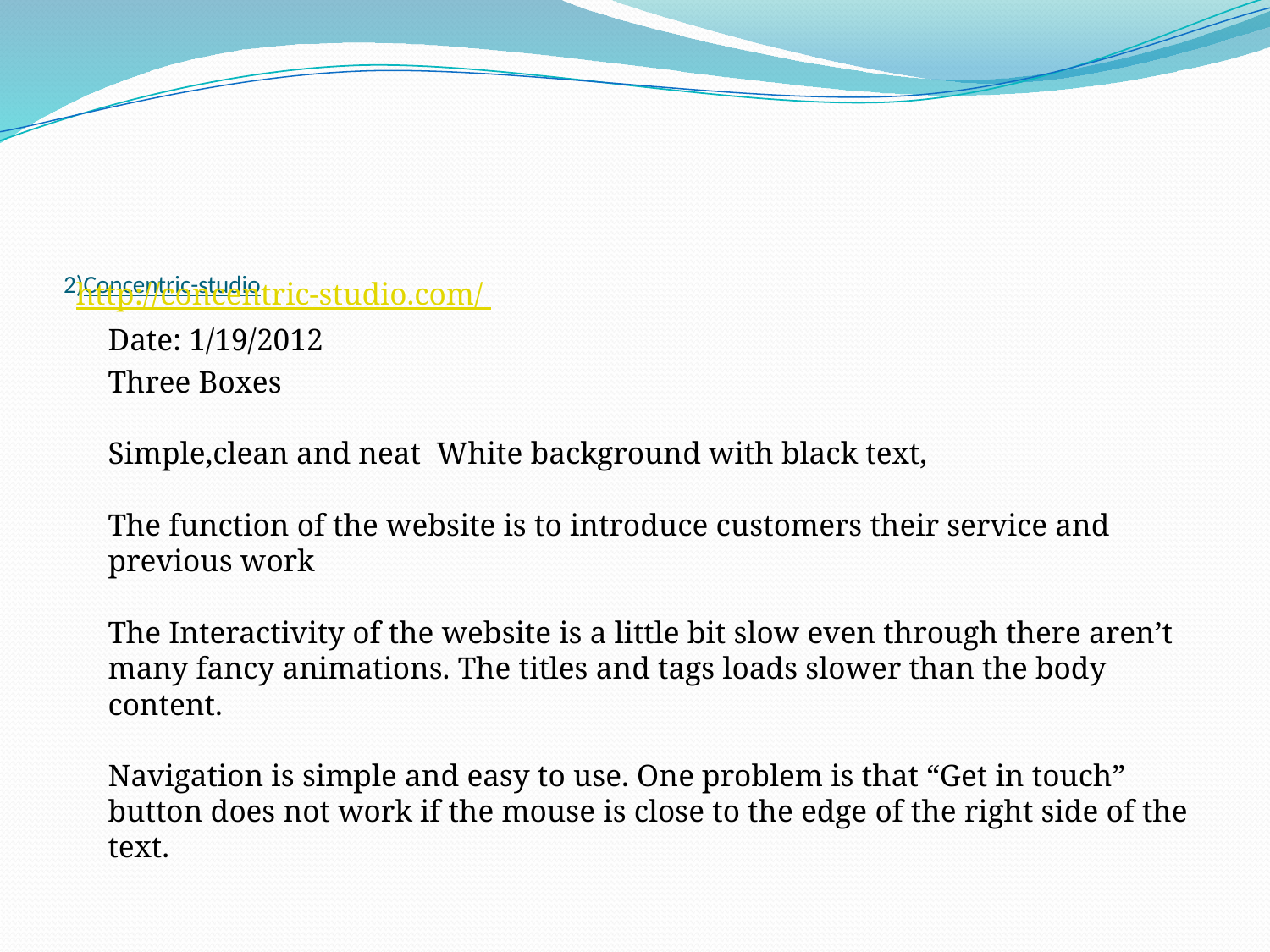

# 2)Concentric-studio
http://concentric-studio.com/
	Date: 1/19/2012
	Three Boxes
Simple,clean and neat  White background with black text,
The function of the website is to introduce customers their service and previous work
The Interactivity of the website is a little bit slow even through there aren’t many fancy animations. The titles and tags loads slower than the body content.
Navigation is simple and easy to use. One problem is that “Get in touch” button does not work if the mouse is close to the edge of the right side of the text.